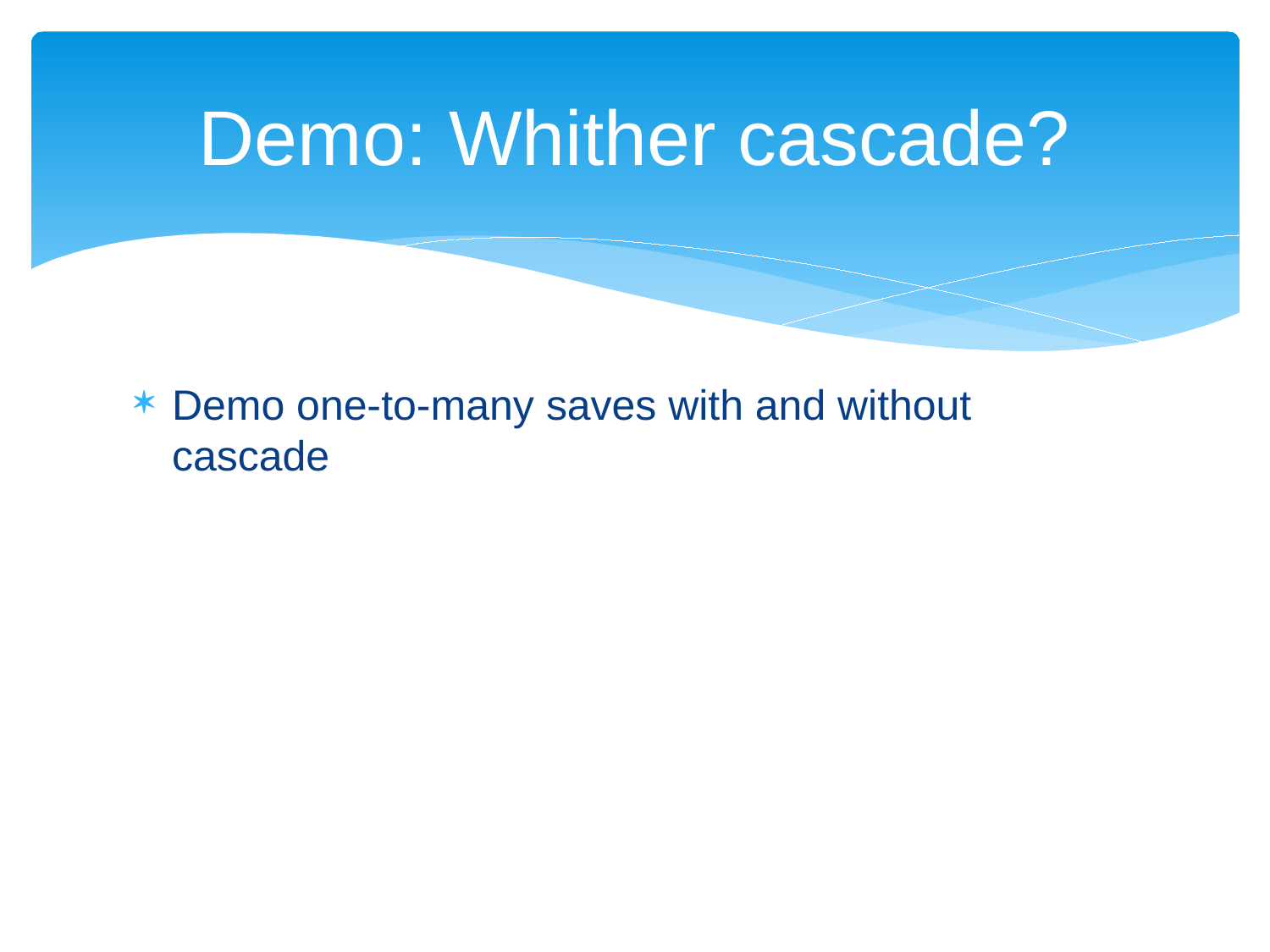

# Demo: Whither cascade?
Demo one-to-many saves with and without cascade